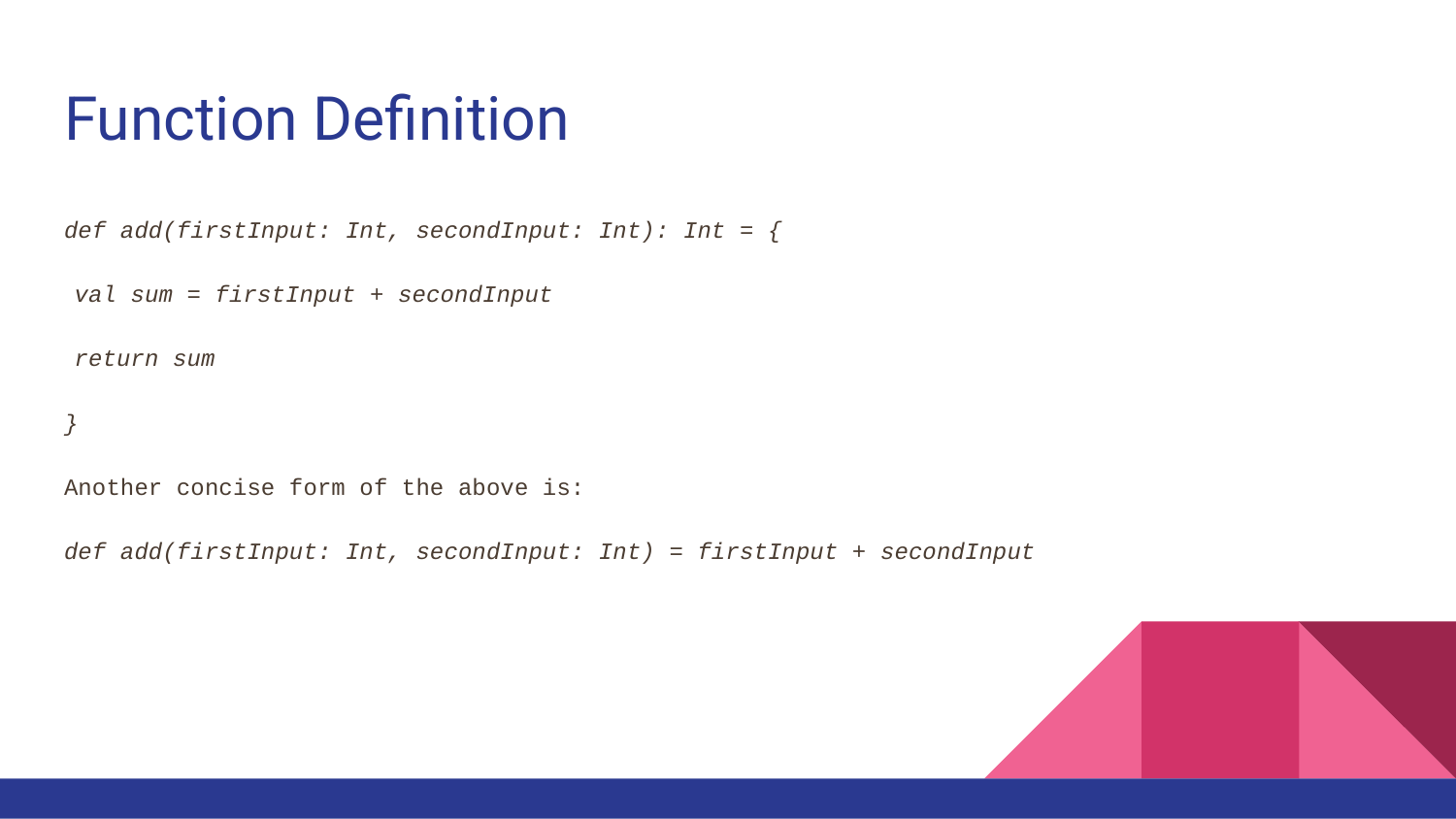

# Function Definition
def add(firstInput: Int, secondInput: Int): Int = {
  val sum = firstInput + secondInput
  return sum
}
Another concise form of the above is:
def add(firstInput: Int, secondInput: Int) = firstInput + secondInput